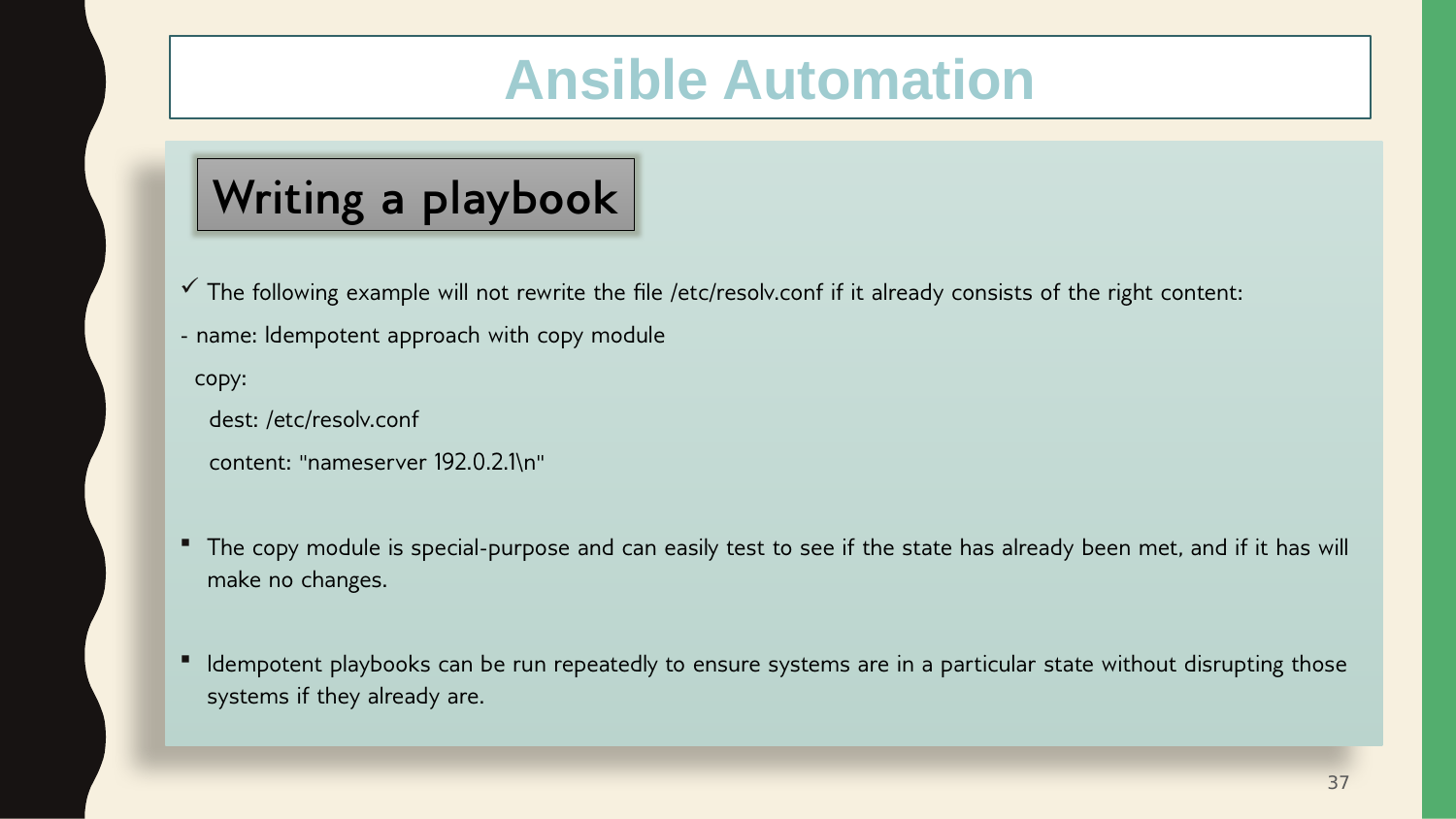

Ansible Automation
#

The following example will not rewrite the file /etc/resolv.conf if it already consists of the right content:
- name: Idempotent approach with copy module
  copy:
    dest: /etc/resolv.conf
    content: "nameserver 192.0.2.1\n"

The copy module is special-purpose and can easily test to see if the state has already been met, and if it has will make no changes.

Idempotent playbooks can be run repeatedly to ensure systems are in a particular state without disrupting those systems if they already are.

Writing a playbook
37